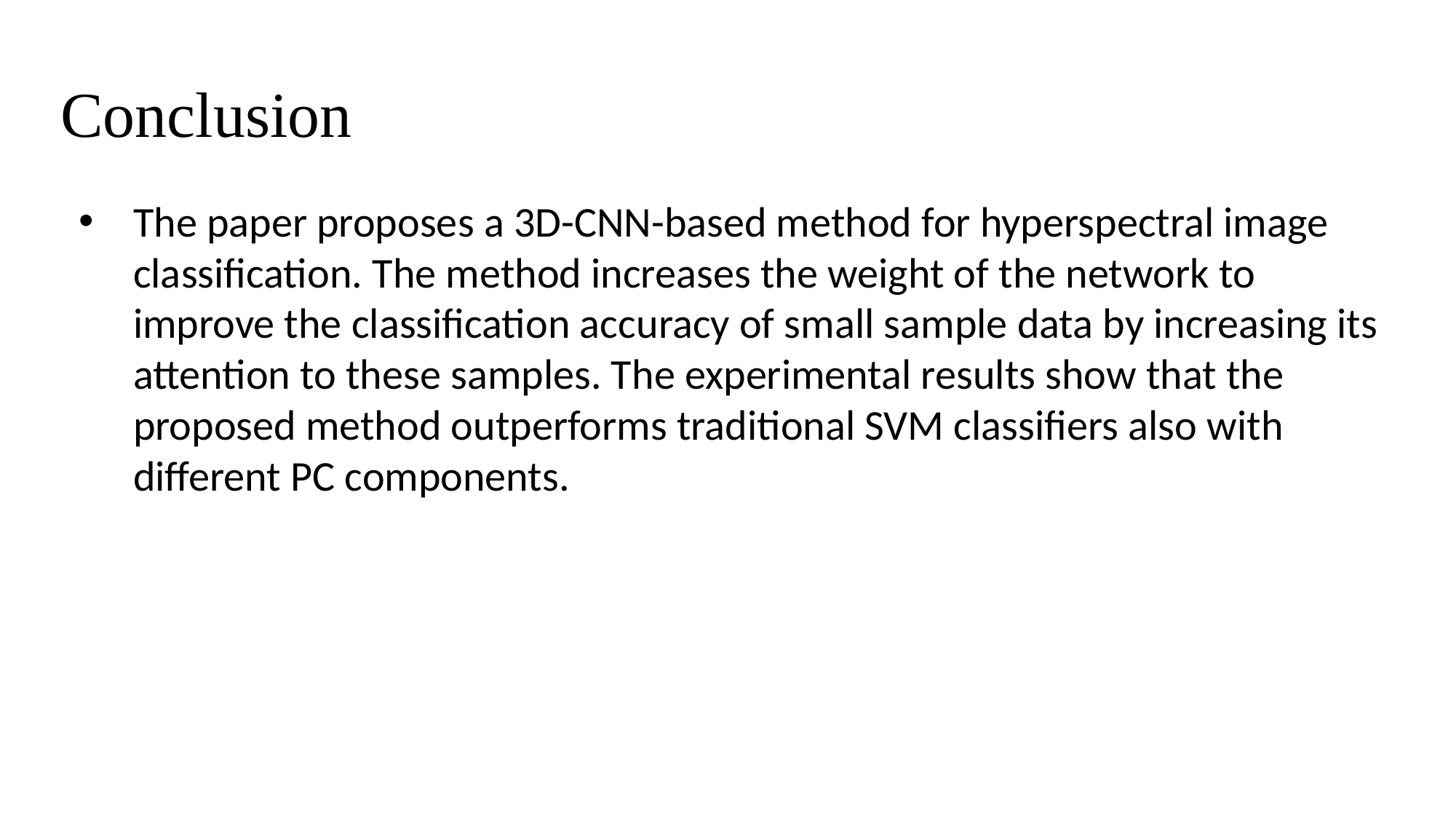

# Conclusion
The paper proposes a 3D-CNN-based method for hyperspectral image classification. The method increases the weight of the network to improve the classification accuracy of small sample data by increasing its attention to these samples. The experimental results show that the proposed method outperforms traditional SVM classifiers also with different PC components.